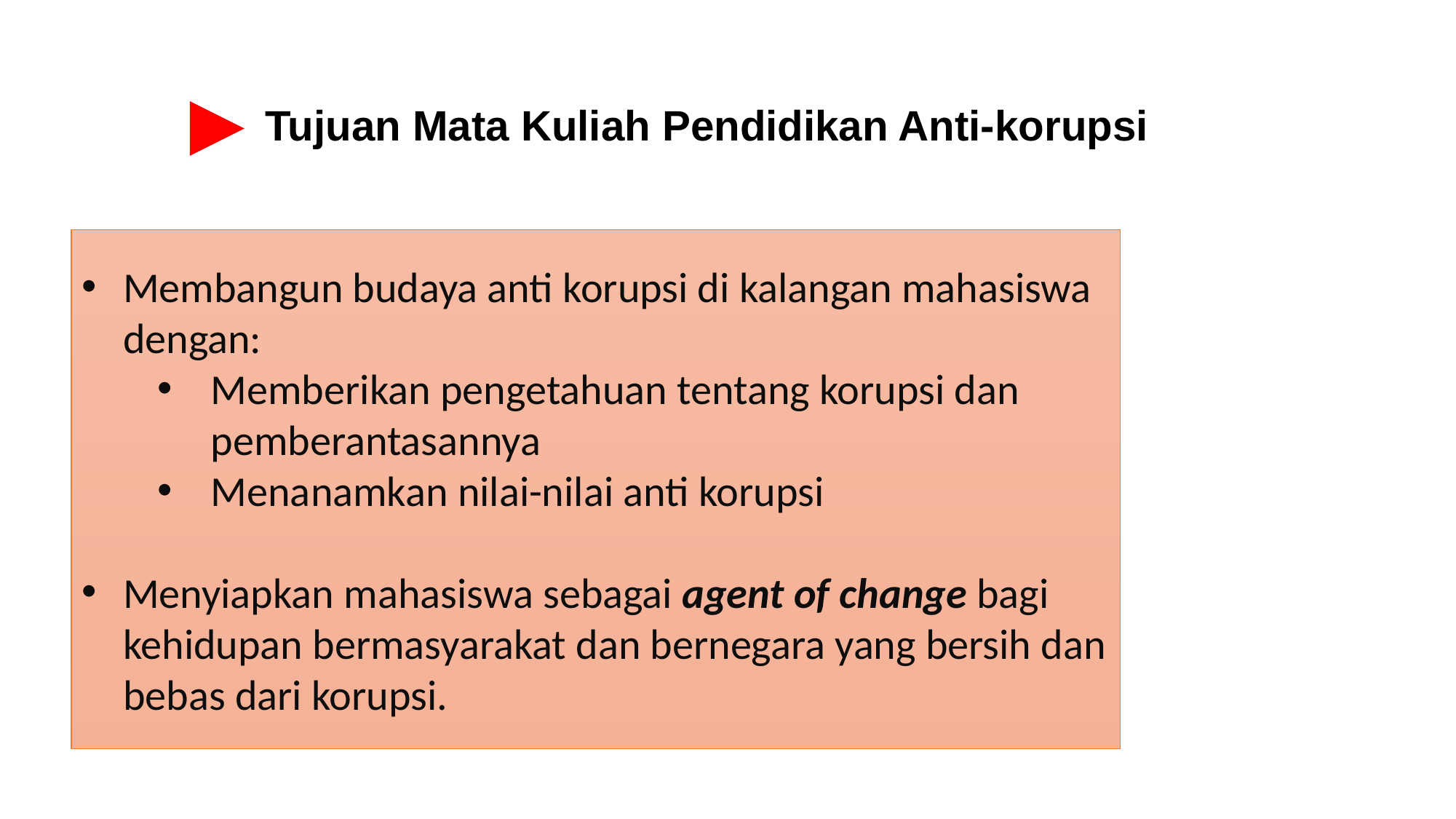

Tujuan Mata Kuliah Pendidikan Anti-korupsi

Membangun budaya anti korupsi di kalangan mahasiswa dengan:
Memberikan pengetahuan tentang korupsi dan pemberantasannya
Menanamkan nilai-nilai anti korupsi

Menyiapkan mahasiswa sebagai agent of change bagi kehidupan bermasyarakat dan bernegara yang bersih dan bebas dari korupsi.